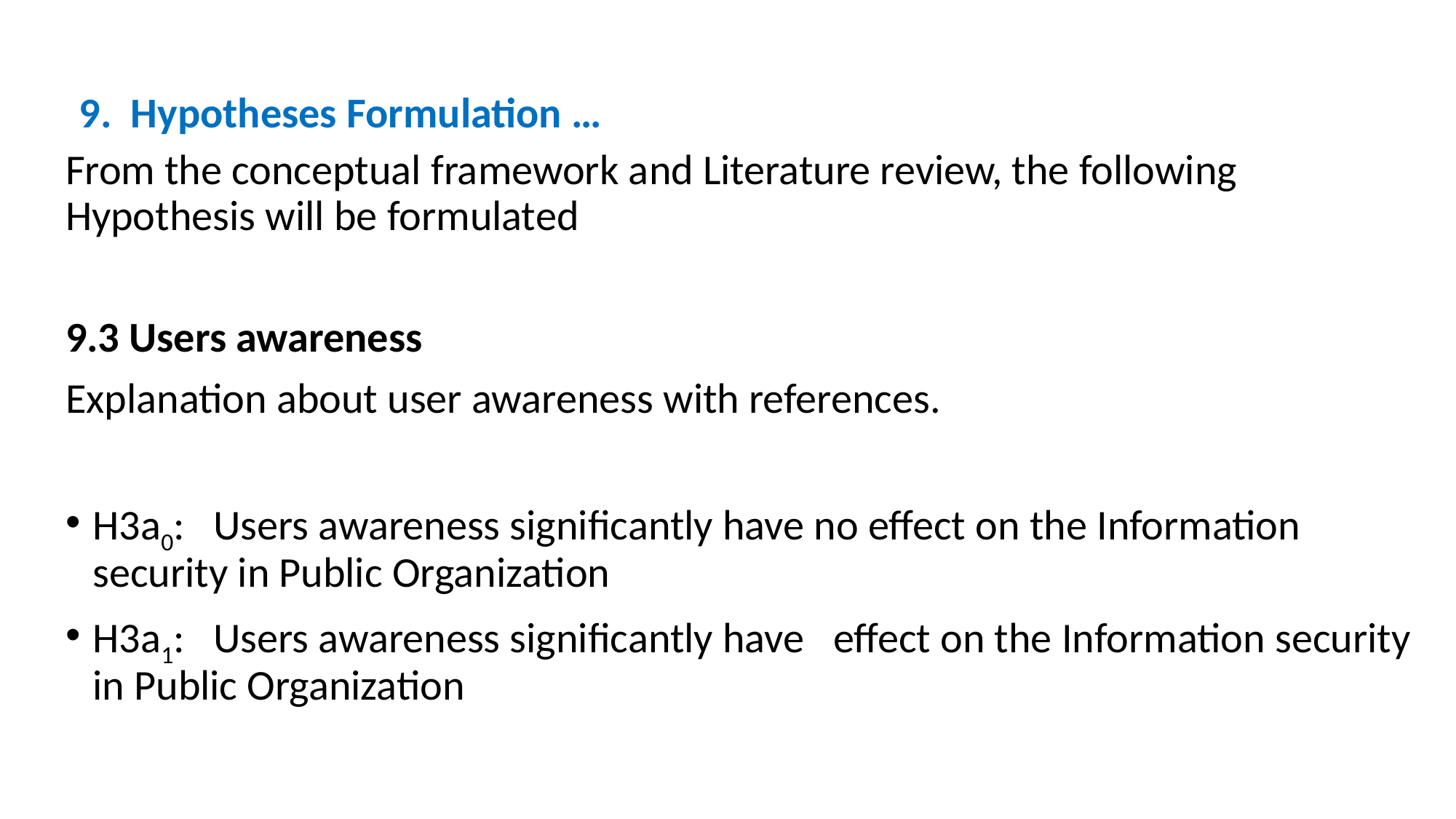

9.  Hypotheses Formulation …
From the conceptual framework and Literature review, the following Hypothesis will be formulated

9.3 Users awareness
Explanation about user awareness with references.

H3a0:   Users awareness significantly have no effect on the Information security in Public Organization
H3a1:   Users awareness significantly have   effect on the Information security in Public Organization